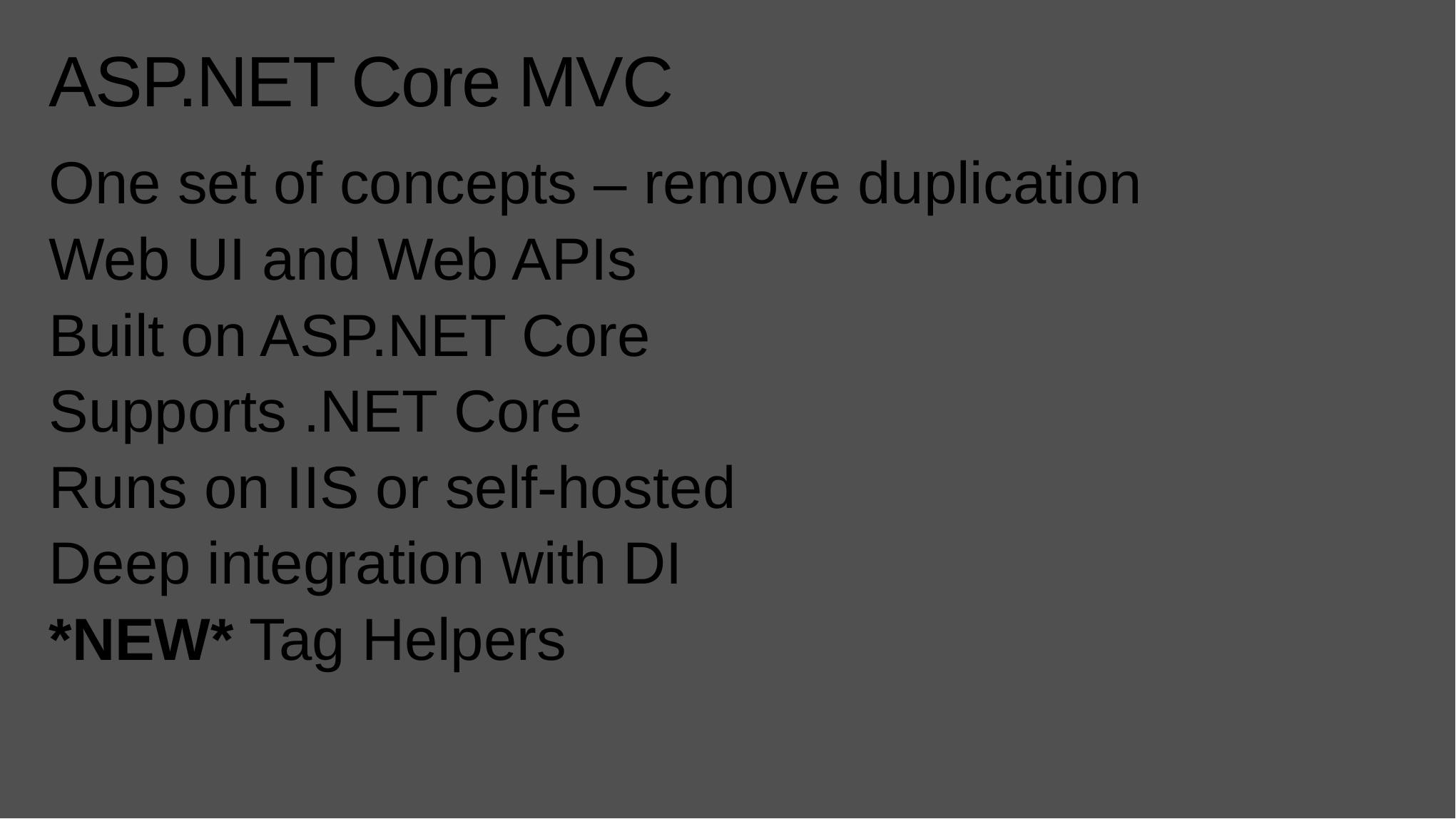

# ASP.NET Core MVC
One set of concepts – remove duplication
Web UI and Web APIs
Built on ASP.NET Core
Supports .NET Core
Runs on IIS or self-hosted
Deep integration with DI
*NEW* Tag Helpers